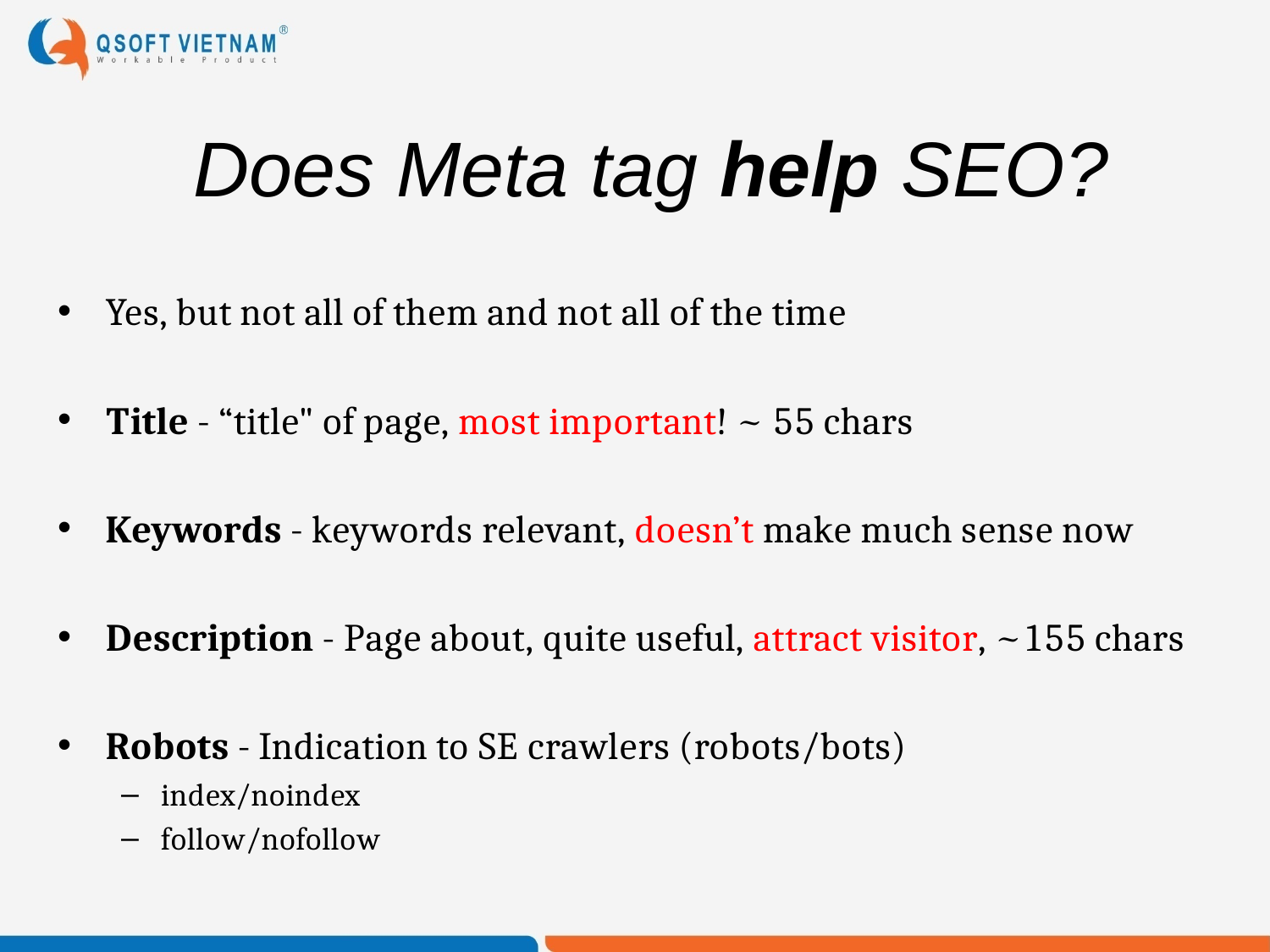

# Does Meta tag help SEO?
Yes, but not all of them and not all of the time

Title - “title" of page, most important! ~ 55 chars

Keywords - keywords relevant, doesn’t make much sense now

Description - Page about, quite useful, attract visitor, ~155 chars

Robots - Indication to SE crawlers (robots/bots)
index/noindex
follow/nofollow